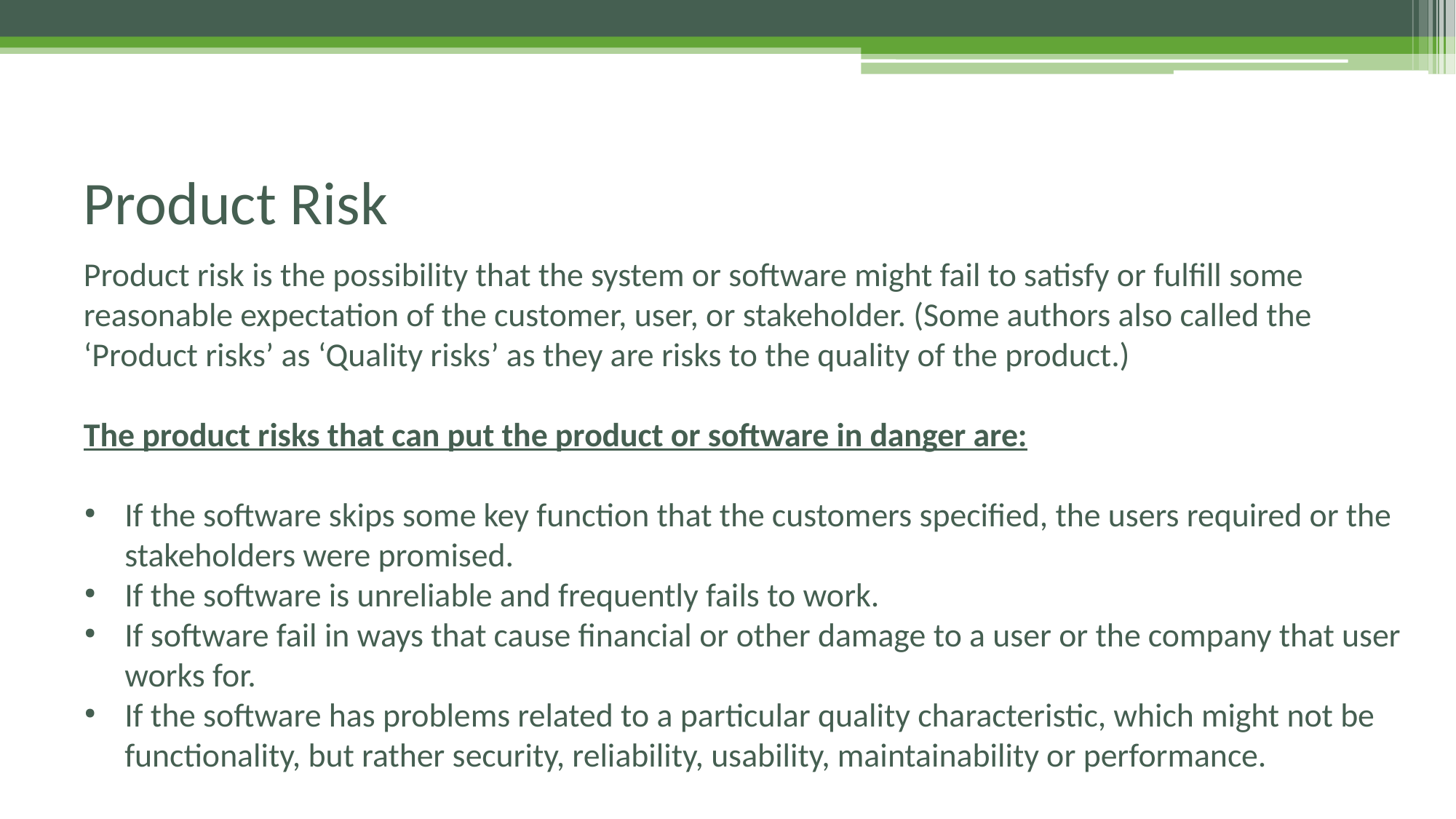

# Product Risk
Product risk is the possibility that the system or software might fail to satisfy or fulfill some reasonable expectation of the customer, user, or stakeholder. (Some authors also called the ‘Product risks’ as ‘Quality risks’ as they are risks to the quality of the product.)

The product risks that can put the product or software in danger are:

If the software skips some key function that the customers specified, the users required or the stakeholders were promised.
If the software is unreliable and frequently fails to work.
If software fail in ways that cause financial or other damage to a user or the company that user works for.
If the software has problems related to a particular quality characteristic, which might not be functionality, but rather security, reliability, usability, maintainability or performance.